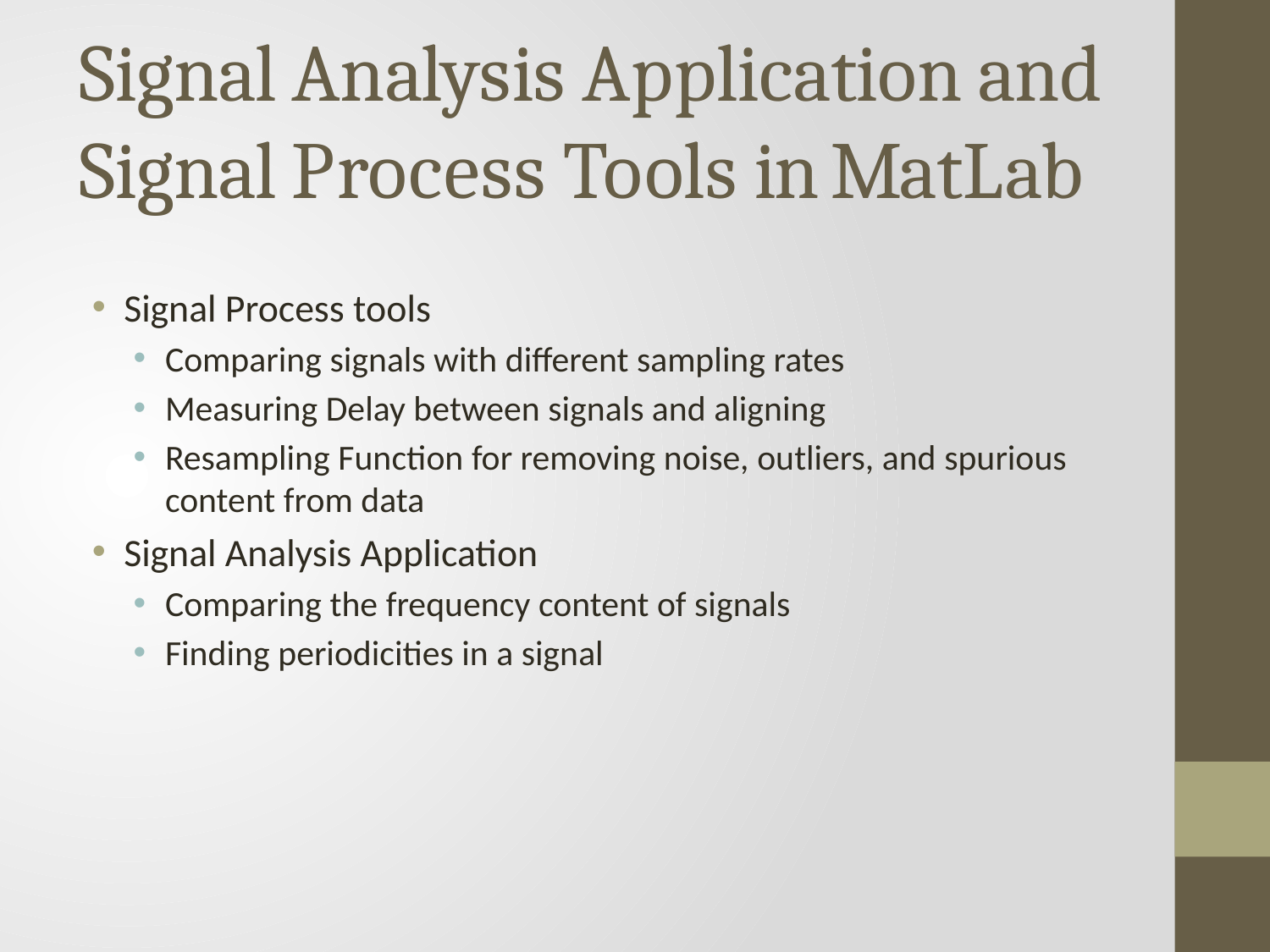

# Signal Analysis Application and Signal Process Tools in MatLab

Signal Process tools
Comparing signals with different sampling rates
Measuring Delay between signals and aligning
Resampling Function for removing noise, outliers, and spurious content from data
Signal Analysis Application
Comparing the frequency content of signals
Finding periodicities in a signal